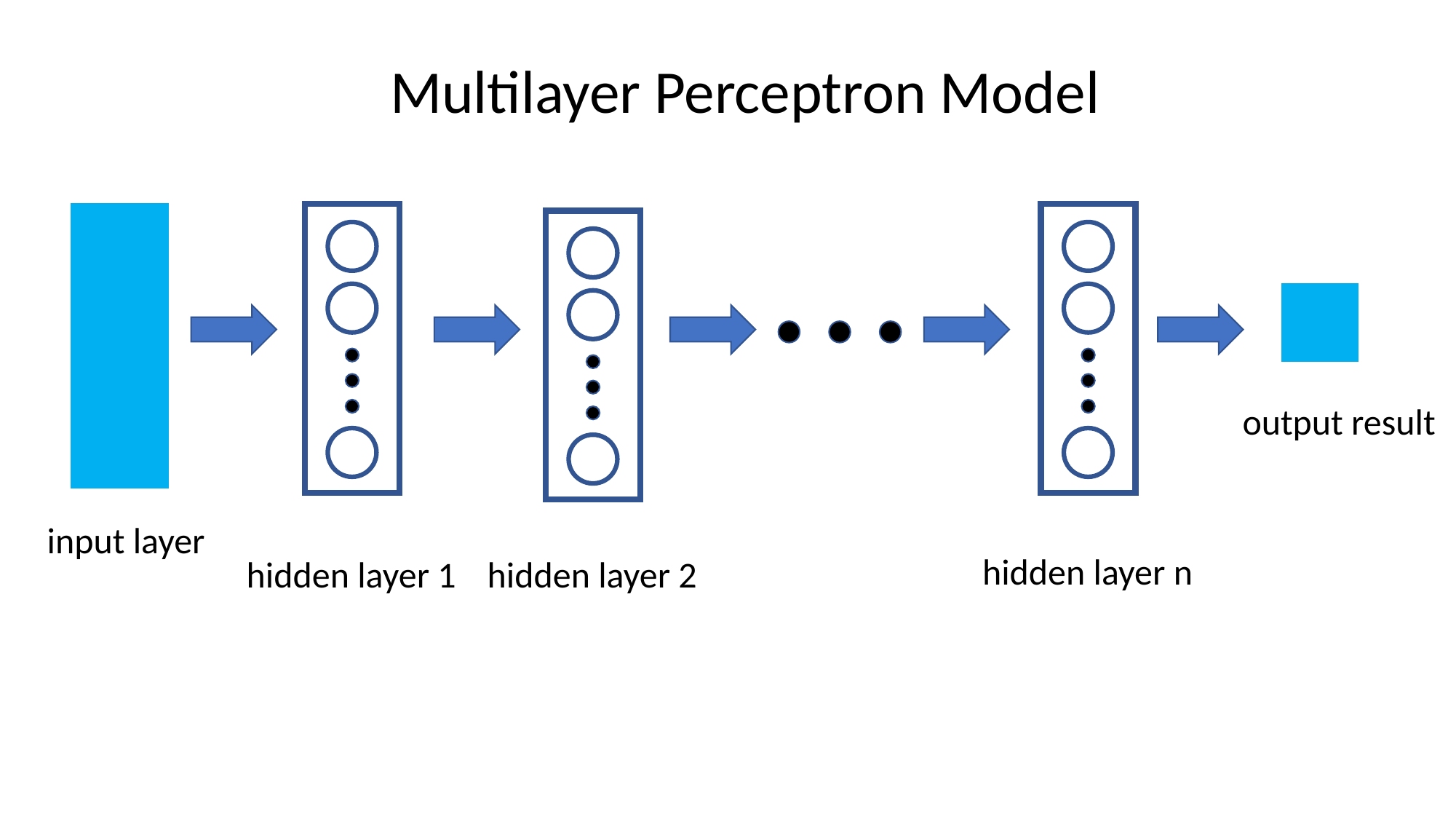

Multilayer Perceptron Model

output result
input layer
hidden layer n
hidden layer 1
hidden layer 2